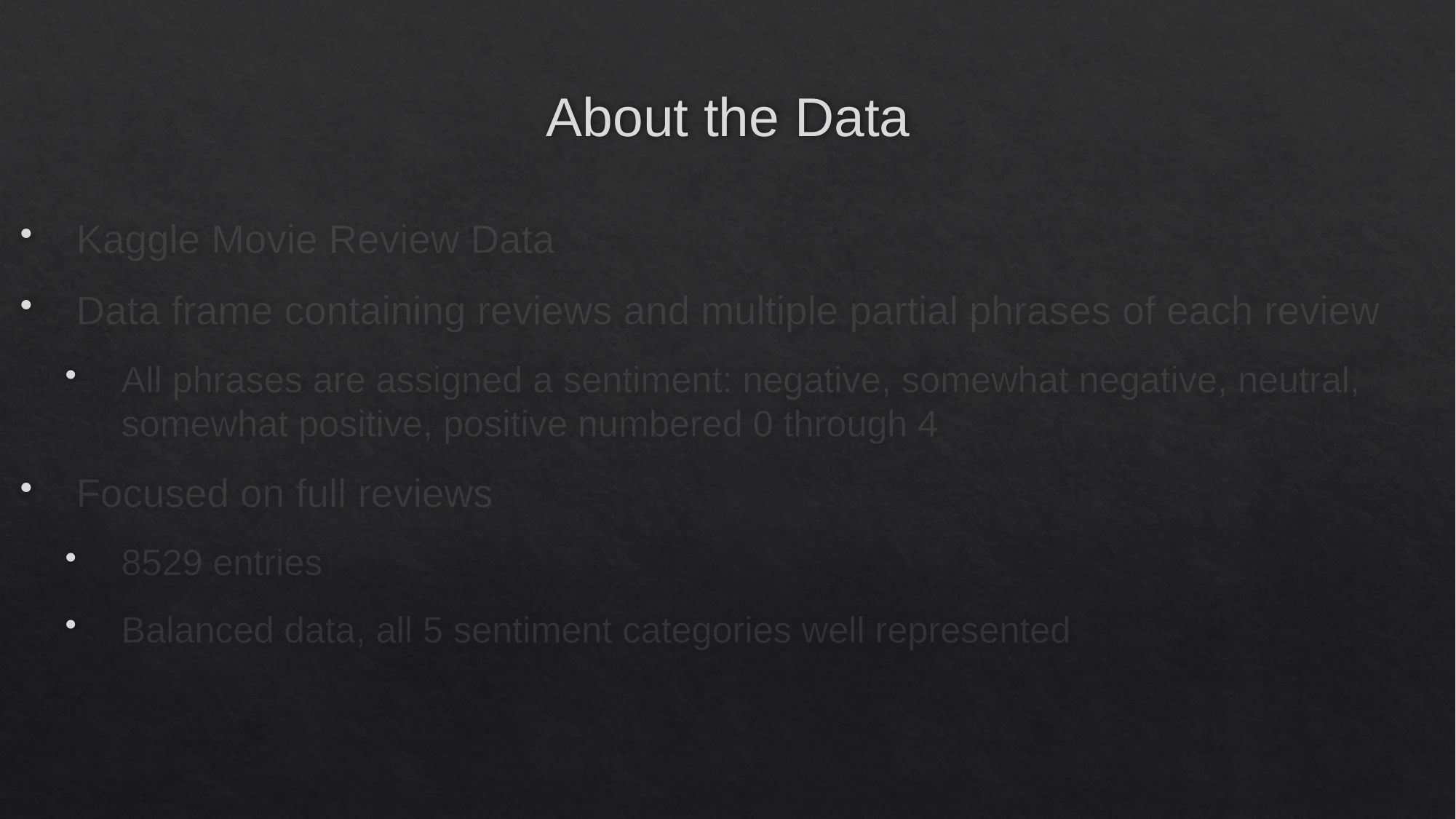

# About the Data
Kaggle Movie Review Data
Data frame containing reviews and multiple partial phrases of each review
All phrases are assigned a sentiment: negative, somewhat negative, neutral, somewhat positive, positive numbered 0 through 4
Focused on full reviews
8529 entries
Balanced data, all 5 sentiment categories well represented